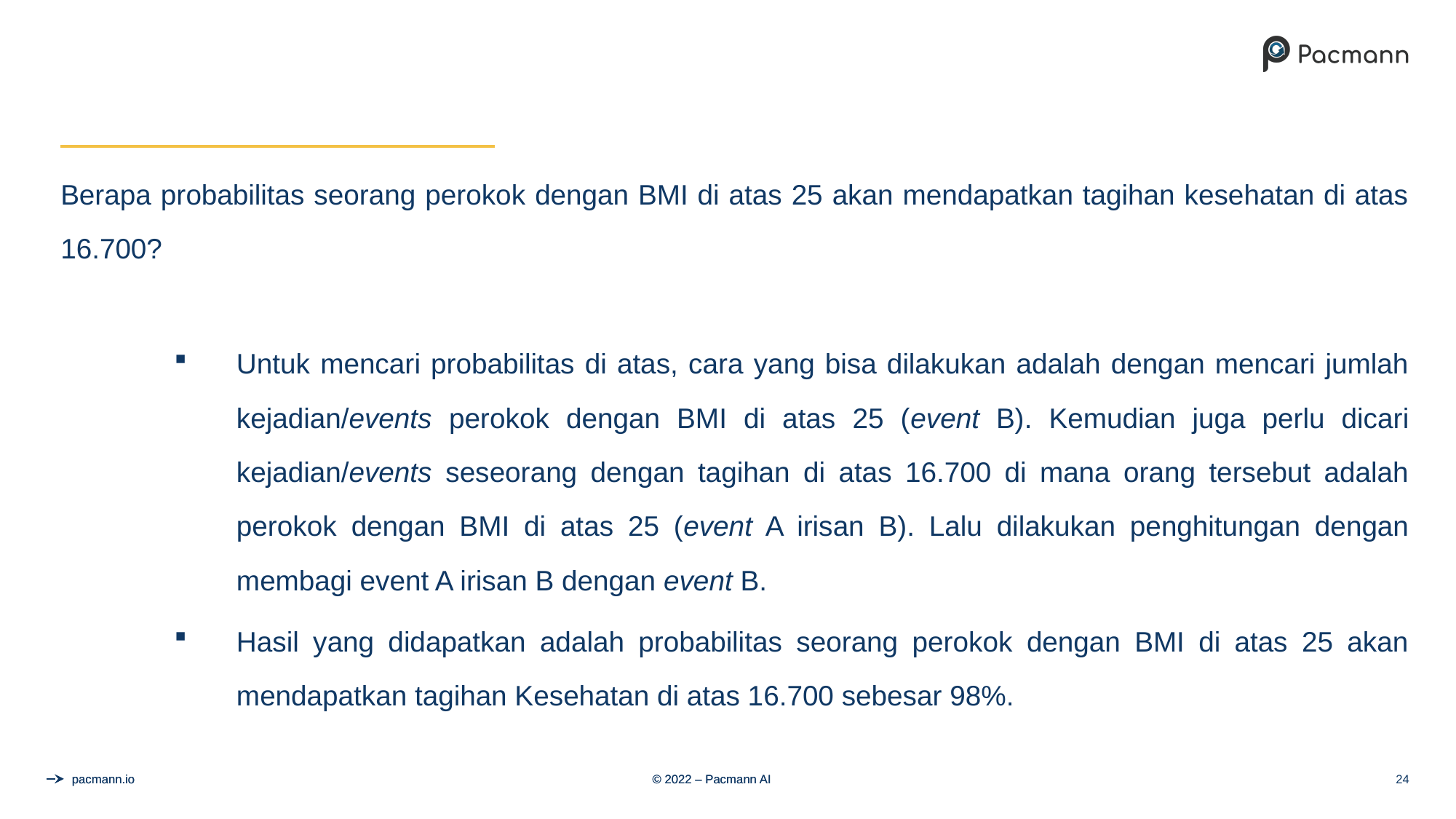

Berapa probabilitas seorang perokok dengan BMI di atas 25 akan mendapatkan tagihan kesehatan di atas 16.700?

Untuk mencari probabilitas di atas, cara yang bisa dilakukan adalah dengan mencari jumlah kejadian/events perokok dengan BMI di atas 25 (event B). Kemudian juga perlu dicari kejadian/events seseorang dengan tagihan di atas 16.700 di mana orang tersebut adalah perokok dengan BMI di atas 25 (event A irisan B). Lalu dilakukan penghitungan dengan membagi event A irisan B dengan event B.
Hasil yang didapatkan adalah probabilitas seorang perokok dengan BMI di atas 25 akan mendapatkan tagihan Kesehatan di atas 16.700 sebesar 98%.